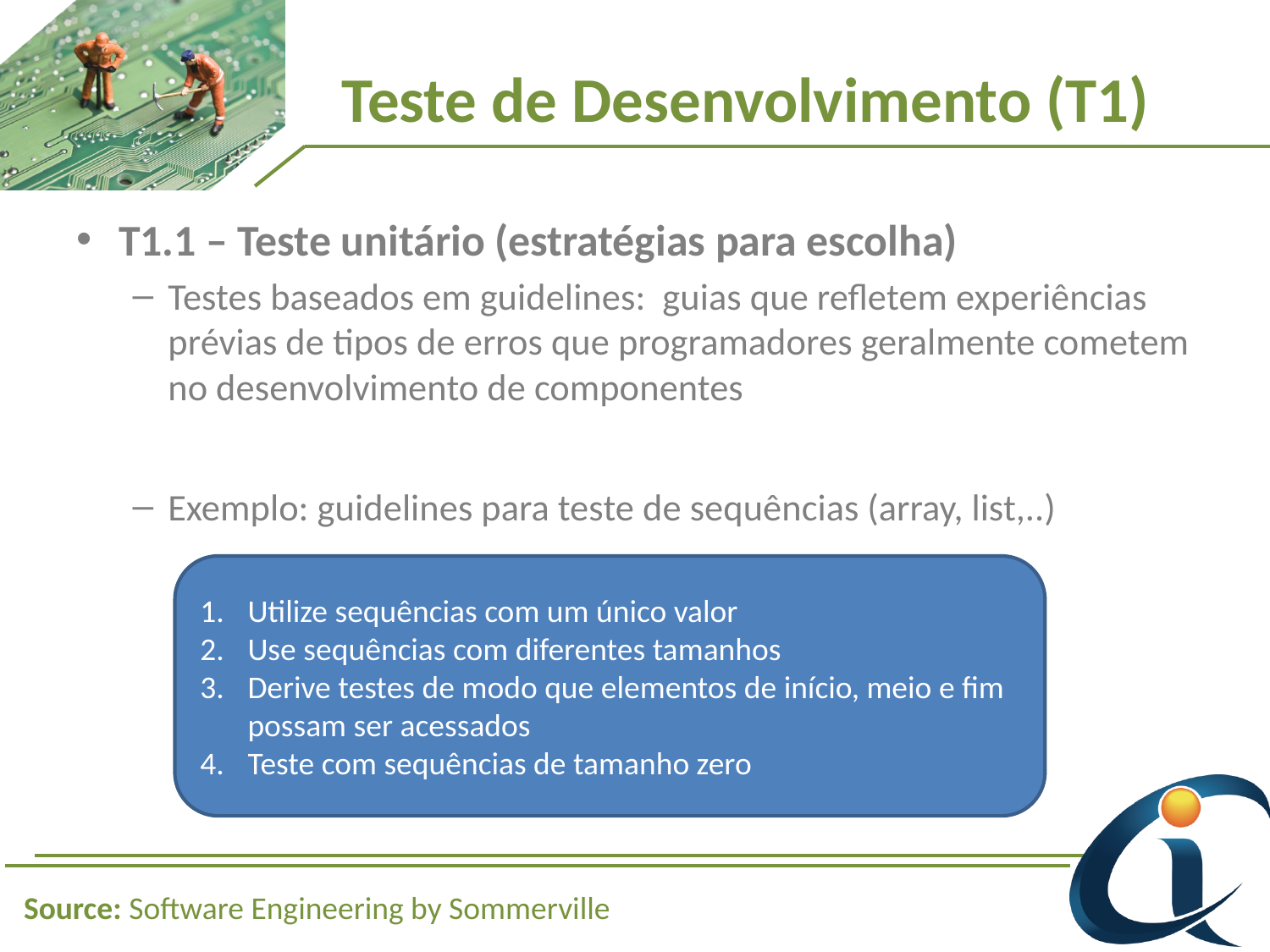

# Teste de Desenvolvimento (T1)
T1.1 – Teste unitário (estratégias para escolha)
Testes baseados em guidelines:  guias que refletem experiências prévias de tipos de erros que programadores geralmente cometem no desenvolvimento de componentes

Exemplo: guidelines para teste de sequências (array, list,..)
Utilize sequências com um único valor
Use sequências com diferentes tamanhos
Derive testes de modo que elementos de início, meio e fim possam ser acessados
Teste com sequências de tamanho zero